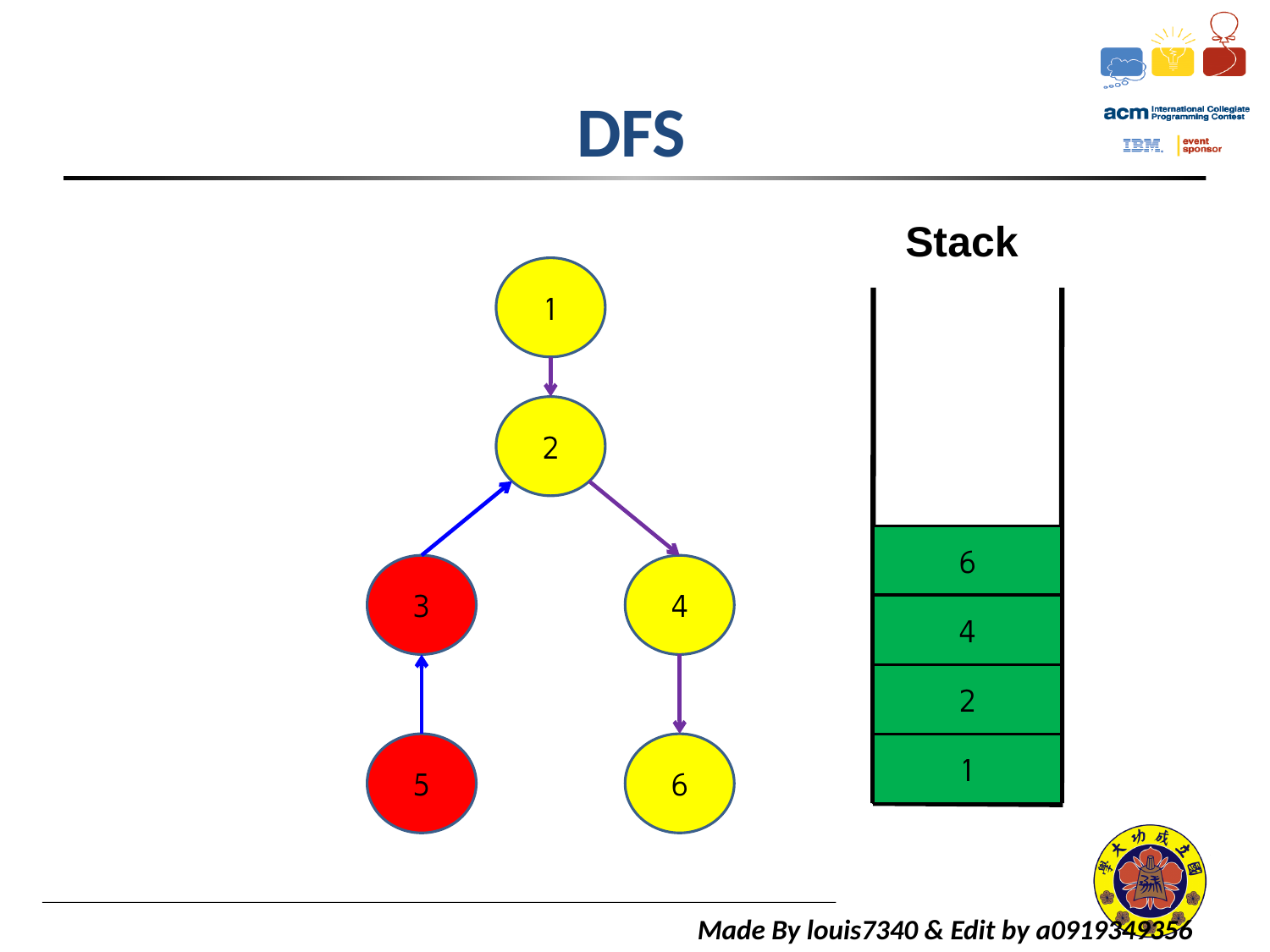

# DFS
Stack

1
2
6
3
4
4
2
5
6
1